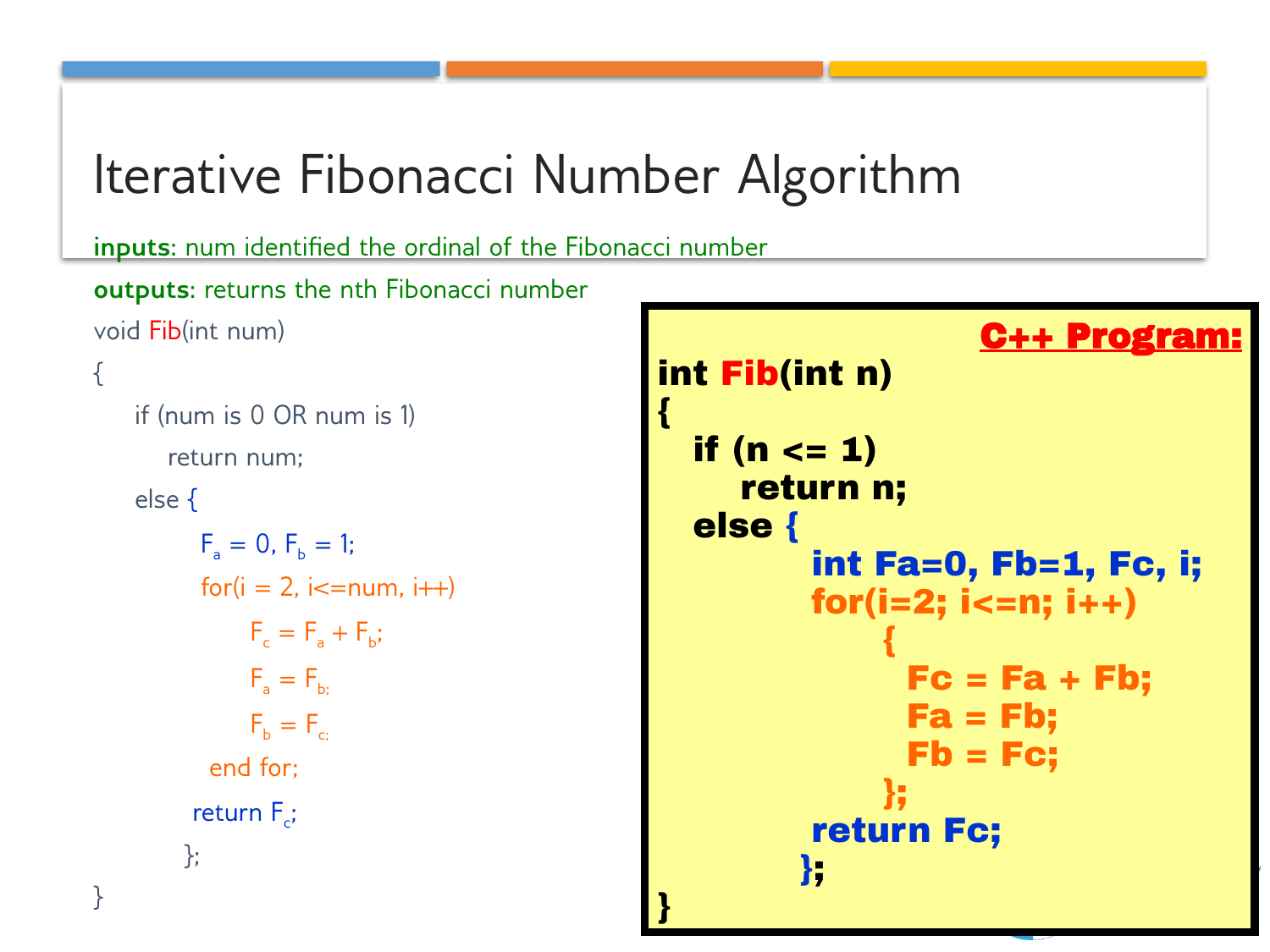

# Iterative Fibonacci Number Algorithm
inputs: num identified the ordinal of the Fibonacci number
outputs: returns the nth Fibonacci number
void Fib(int num)
{
     if (num is 0 OR num is 1)
         return num;
     else {
             Fa = 0, Fb = 1;
             for(i = 2, i<=num, i++)
                   Fc = Fa + Fb;
                   Fa = Fb;
                   Fb = Fc;
              end for;
            return Fc;
           };
}
C++ Program:
int Fib(int n)
{
   if (n <= 1)
       return n;
   else {
             int Fa=0, Fb=1, Fc, i;
             for(i=2; i<=n; i++)
                   {
                     Fc = Fa + Fb;
                     Fa = Fb;
                     Fb = Fc;
                   };
             return Fc;
            };
}